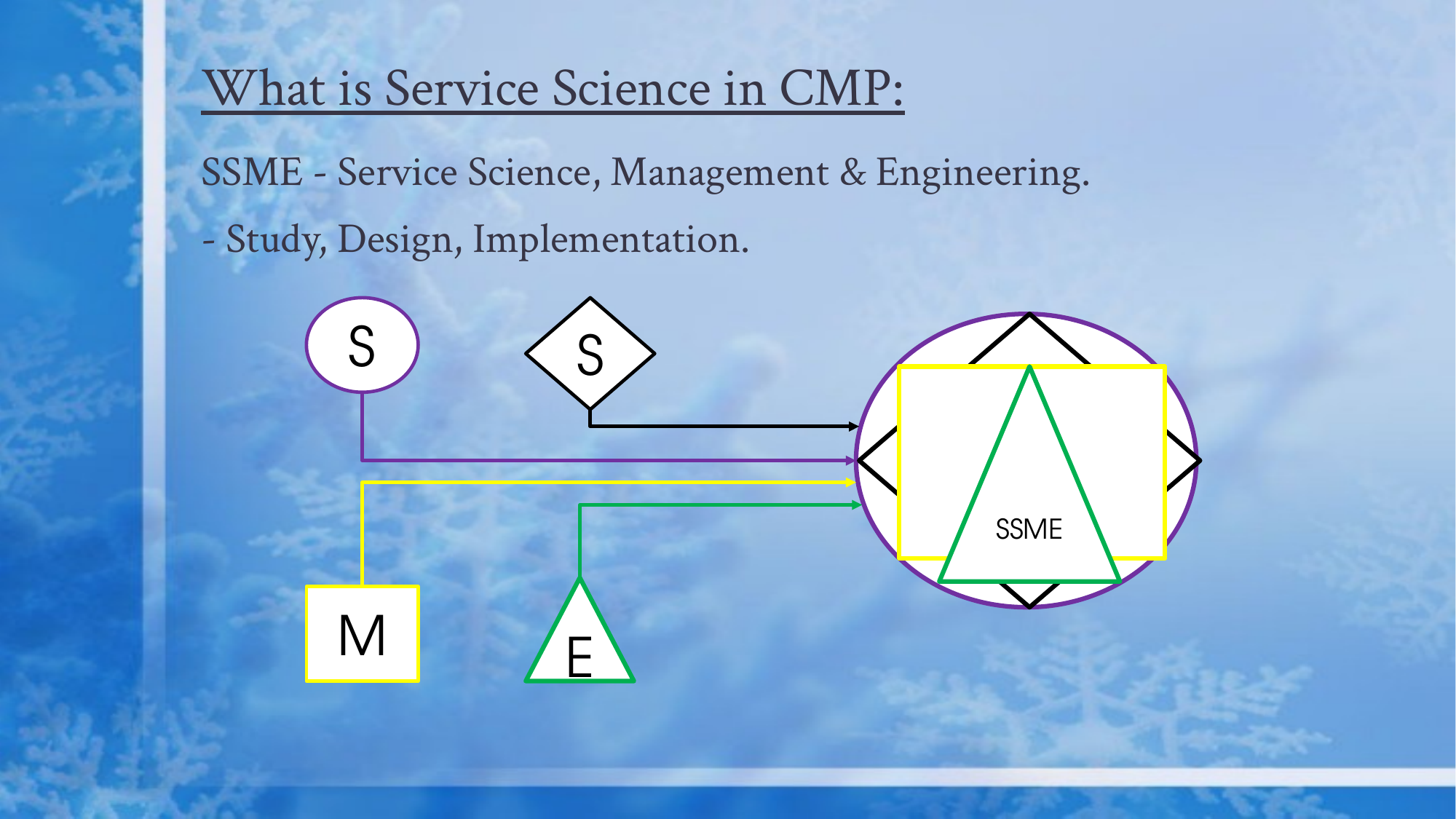

# What is Service Science in CMP:
SSME - Service Science, Management & Engineering.
- Study, Design, Implementation.
S
S

SSME
E
M